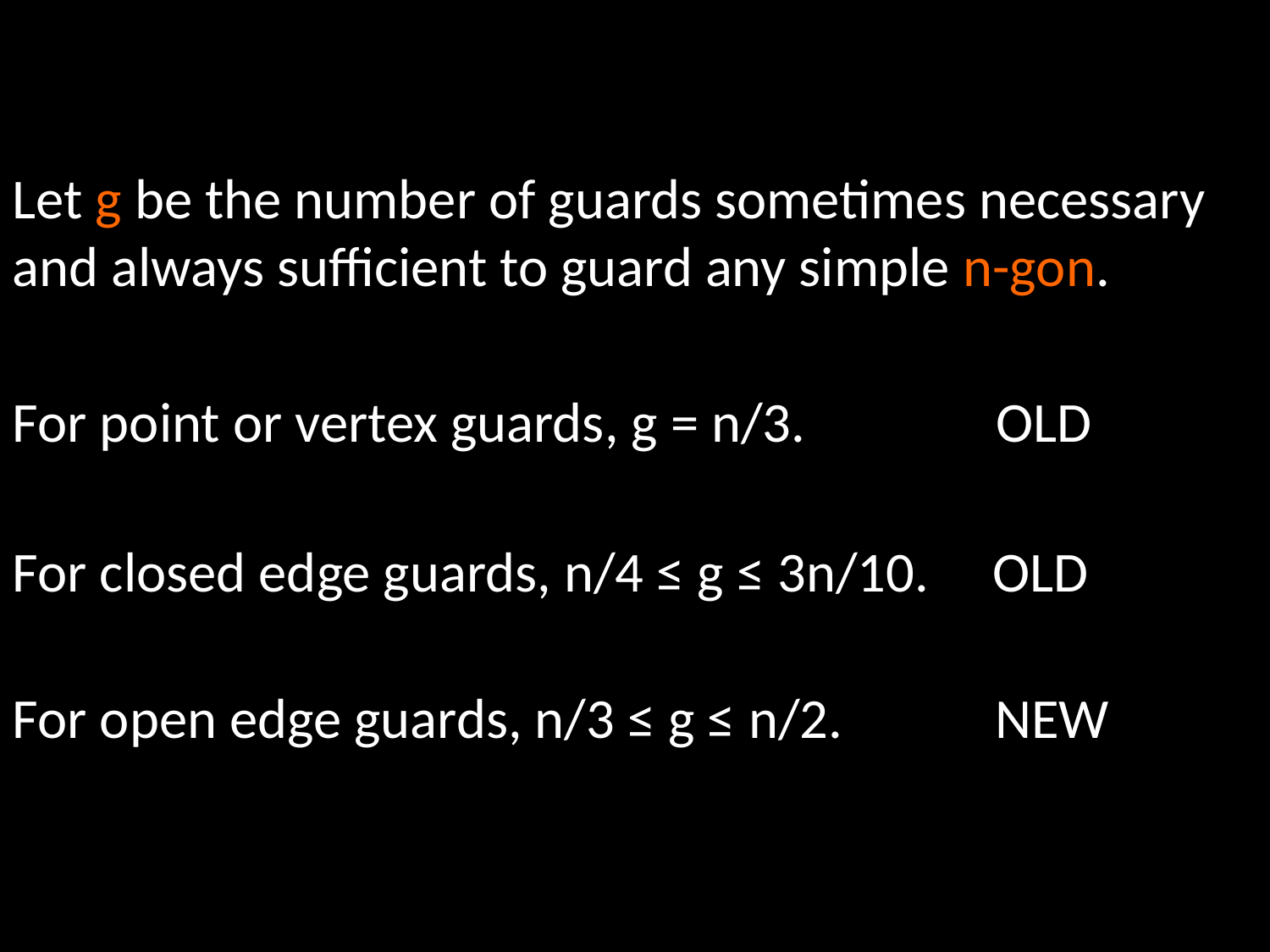

Let g be the number of guards sometimes necessary and always sufficient to guard any simple n-gon.
For point or vertex guards, g = n/3.               OLD
For closed edge guards, n/4 ≤ g ≤ 3n/10.     OLD
For open edge guards, n/3 ≤ g ≤ n/2.            NEW